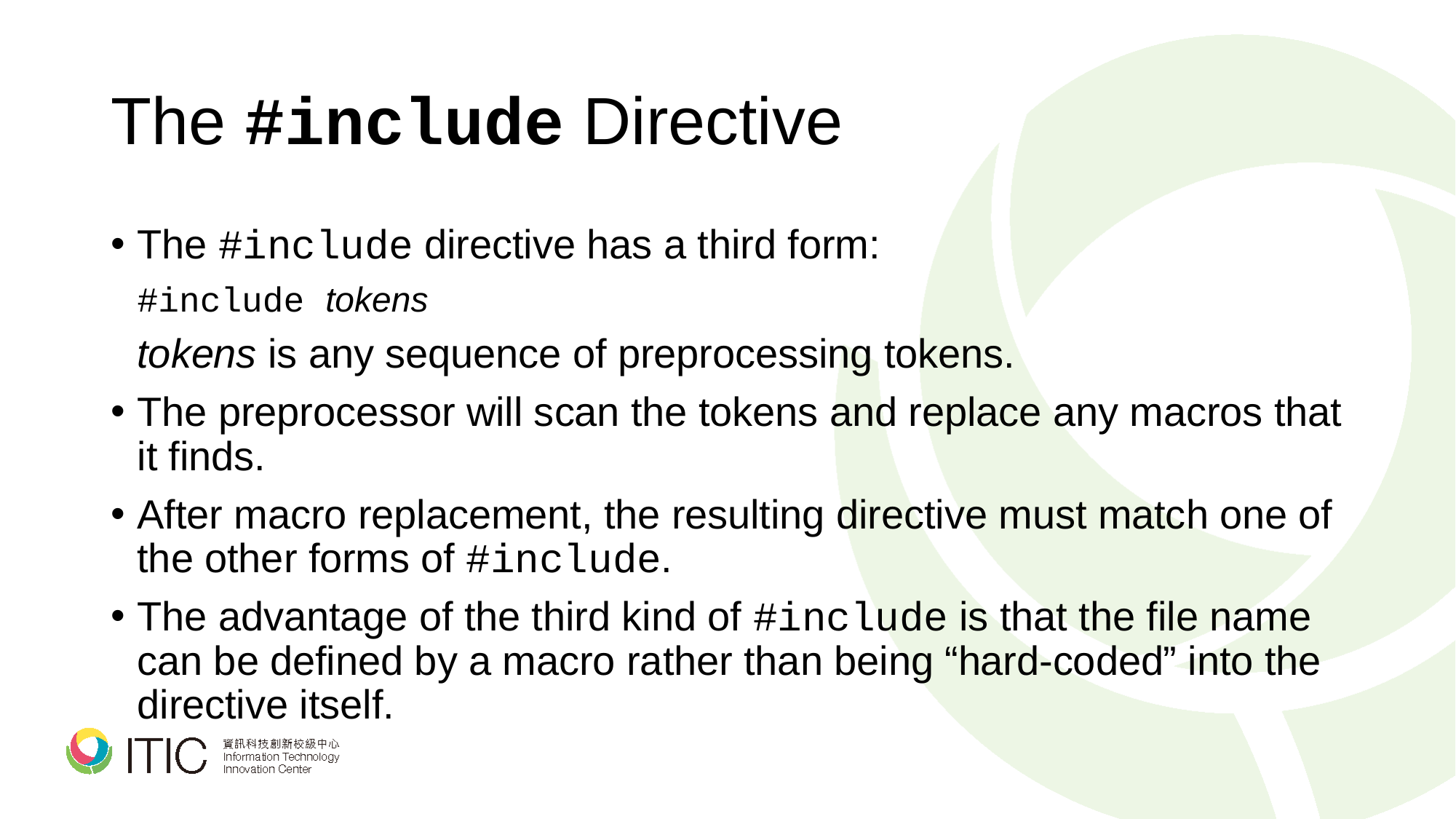

# The #include Directive
The #include directive has a third form:
	#include tokens
	tokens is any sequence of preprocessing tokens.
The preprocessor will scan the tokens and replace any macros that it finds.
After macro replacement, the resulting directive must match one of the other forms of #include.
The advantage of the third kind of #include is that the file name can be defined by a macro rather than being “hard-coded” into the directive itself.